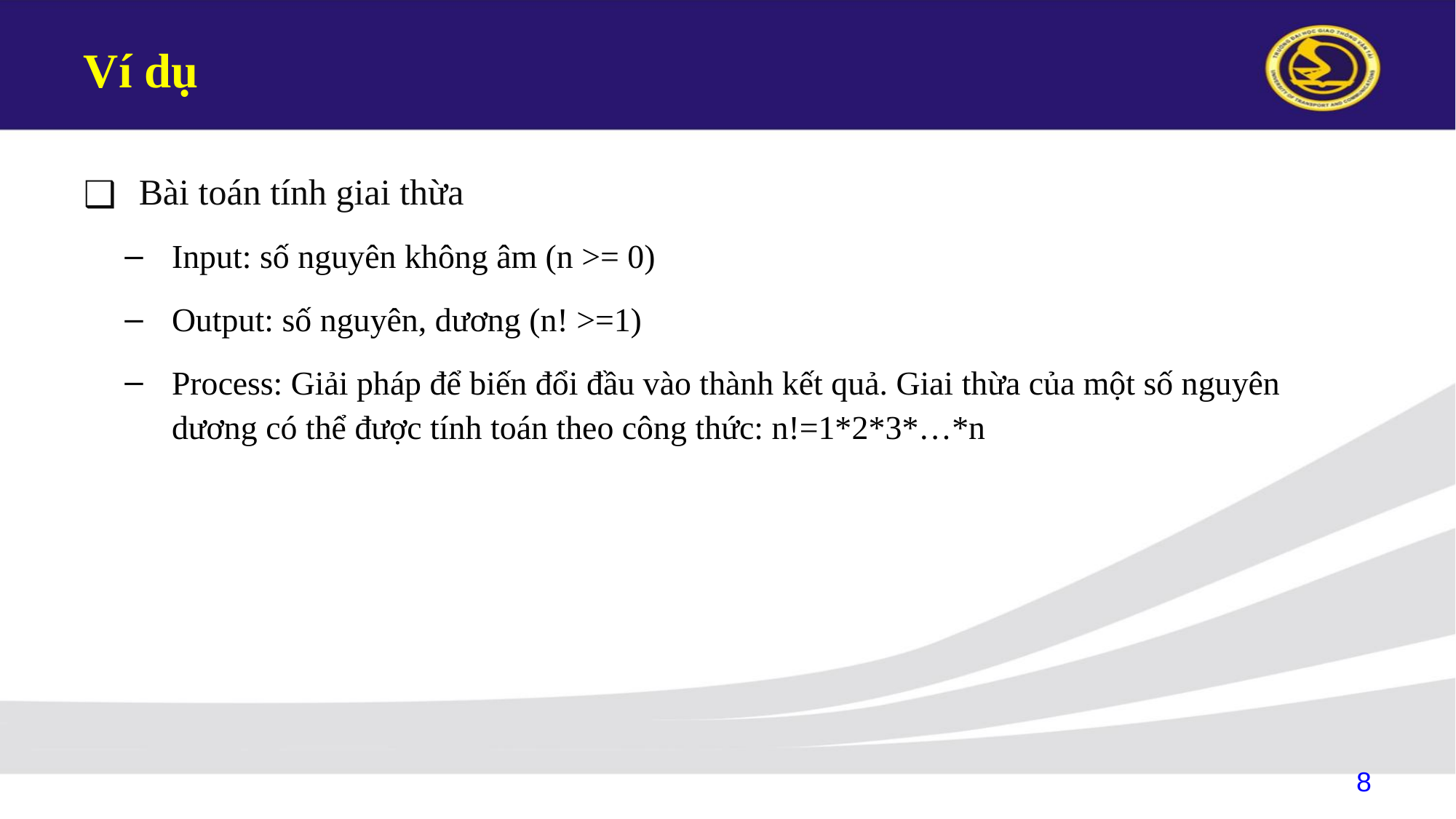

# Ví dụ
Bài toán tính giai thừa
Input: số nguyên không âm (n >= 0)
Output: số nguyên, dương (n! >=1)
Process: Giải pháp để biến đổi đầu vào thành kết quả. Giai thừa của một số nguyên dương có thể được tính toán theo công thức: n!=1*2*3*…*n
8